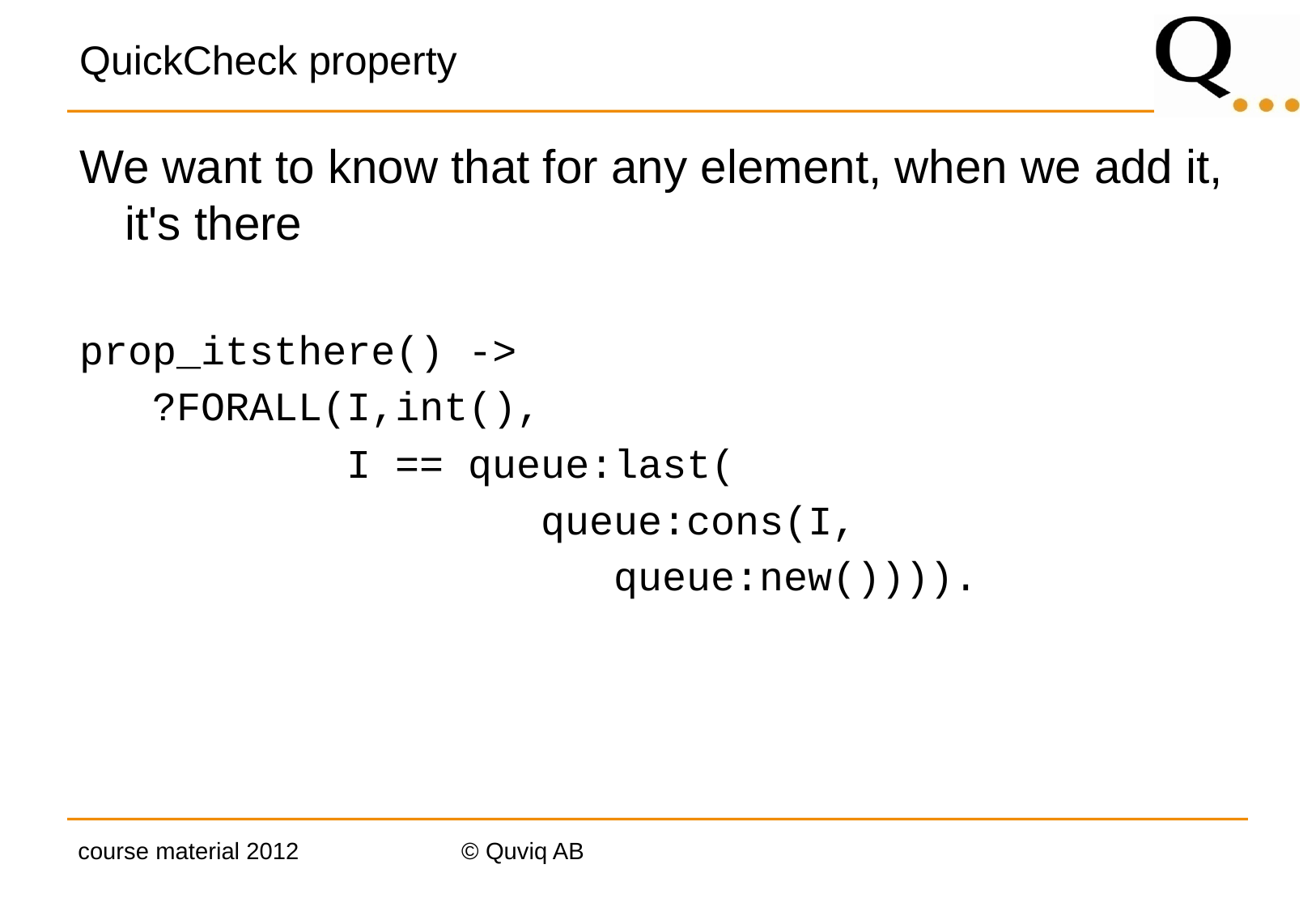

# QuickCheck property
We want to know that for any element, when we add it, it's there

prop_itsthere() ->
   ?FORALL(I,int(),
           I == queue:last(
                   queue:cons(I,
                      queue:new()))).

course material 2012
© Quviq AB